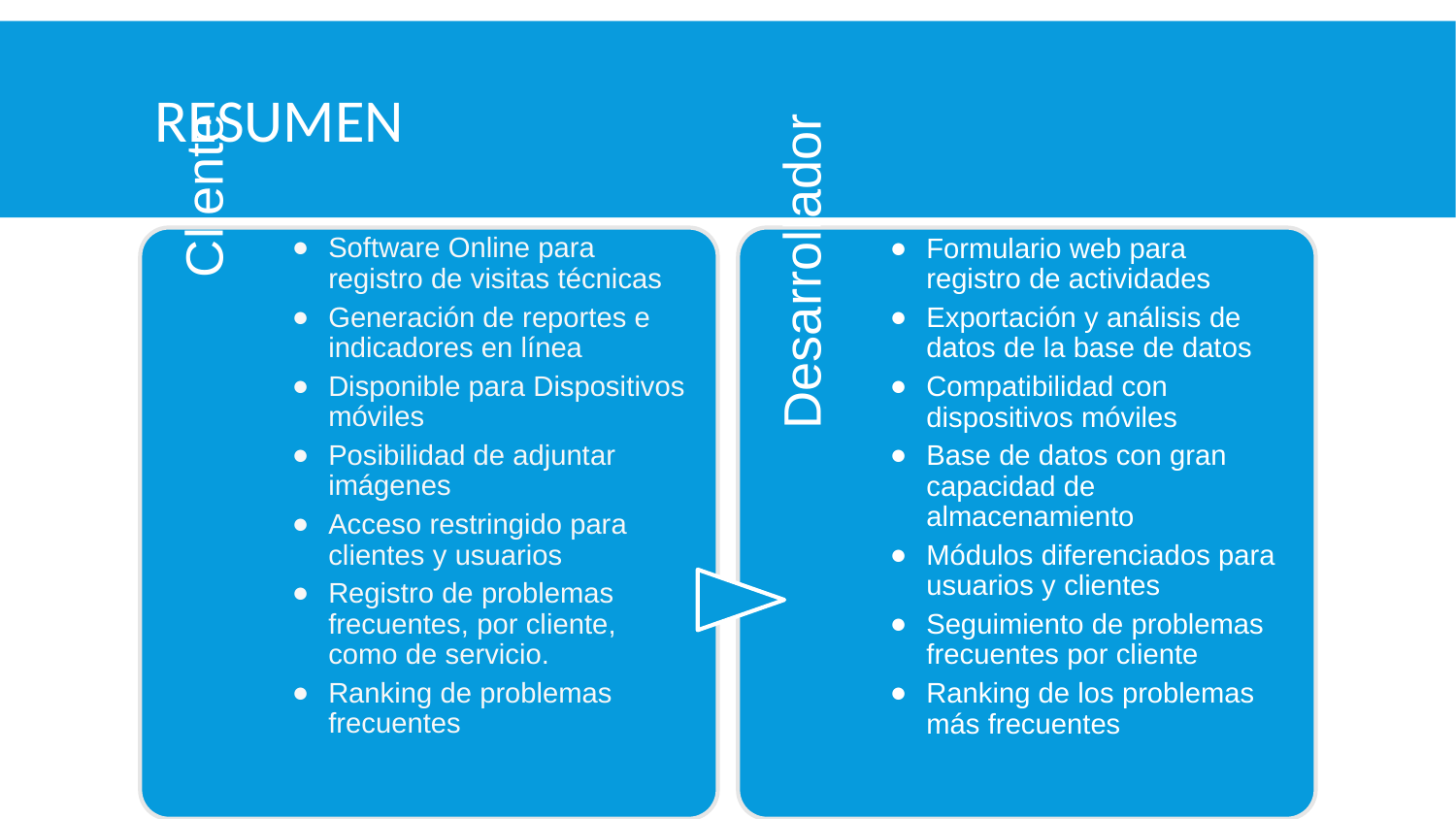

# RESUMEN

Formulario web para registro de actividades
Exportación y análisis de datos de la base de datos
Compatibilidad con dispositivos móviles
Base de datos con gran capacidad de almacenamiento
Módulos diferenciados para usuarios y clientes
Seguimiento de problemas frecuentes por cliente
Ranking de los problemas más frecuentes

Software Online para registro de visitas técnicas
Generación de reportes e indicadores en línea
Disponible para Dispositivos móviles
Posibilidad de adjuntar imágenes
Acceso restringido para clientes y usuarios
Registro de problemas frecuentes, por cliente, como de servicio.
Ranking de problemas frecuentes

Cliente
Desarrollador